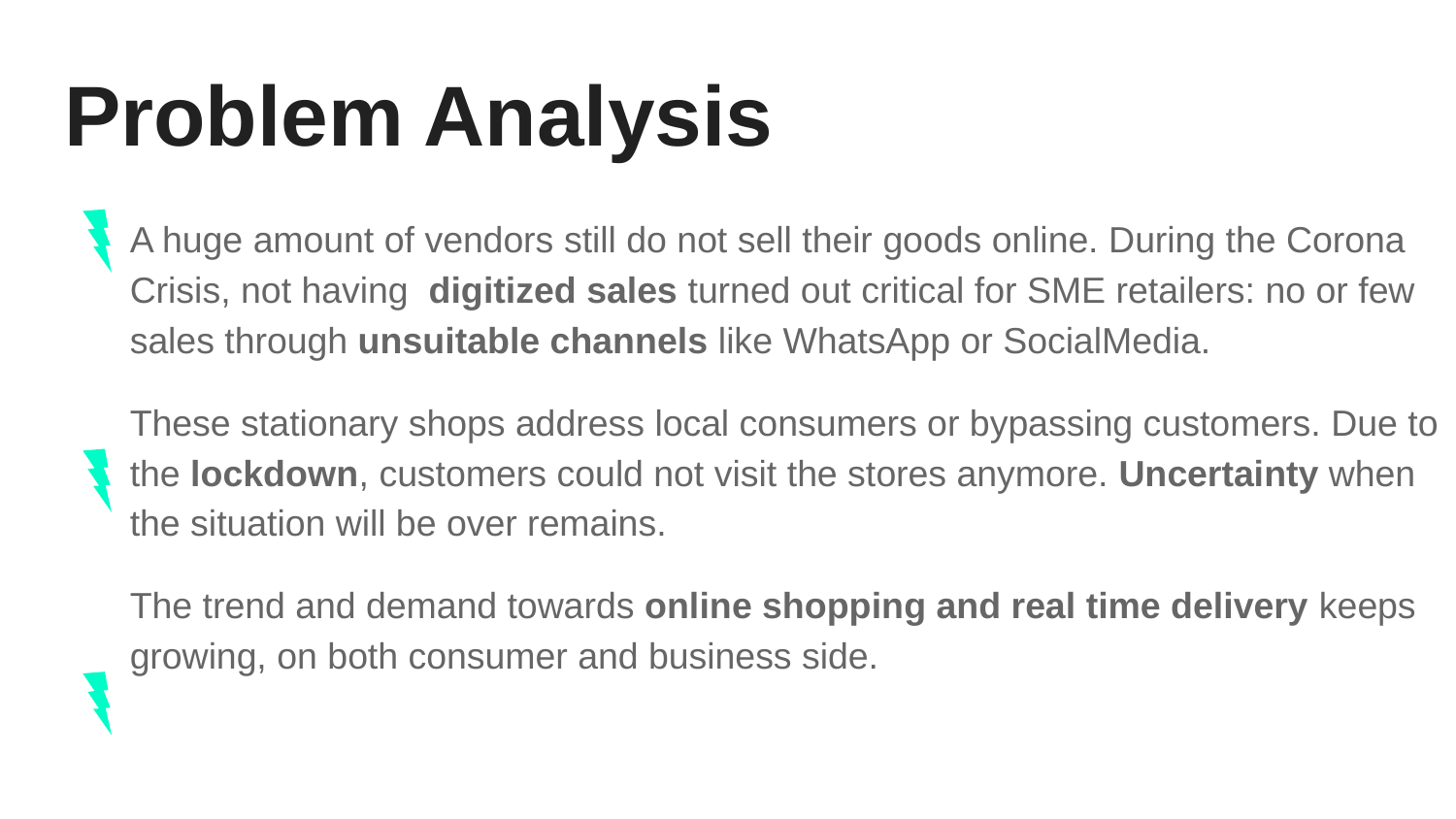

# Problem Analysis
A huge amount of vendors still do not sell their goods online. During the Corona Crisis, not having  digitized sales turned out critical for SME retailers: no or few sales through unsuitable channels like WhatsApp or SocialMedia.
These stationary shops address local consumers or bypassing customers. Due to the lockdown, customers could not visit the stores anymore. Uncertainty when the situation will be over remains.
The trend and demand towards online shopping and real time delivery keeps growing, on both consumer and business side.